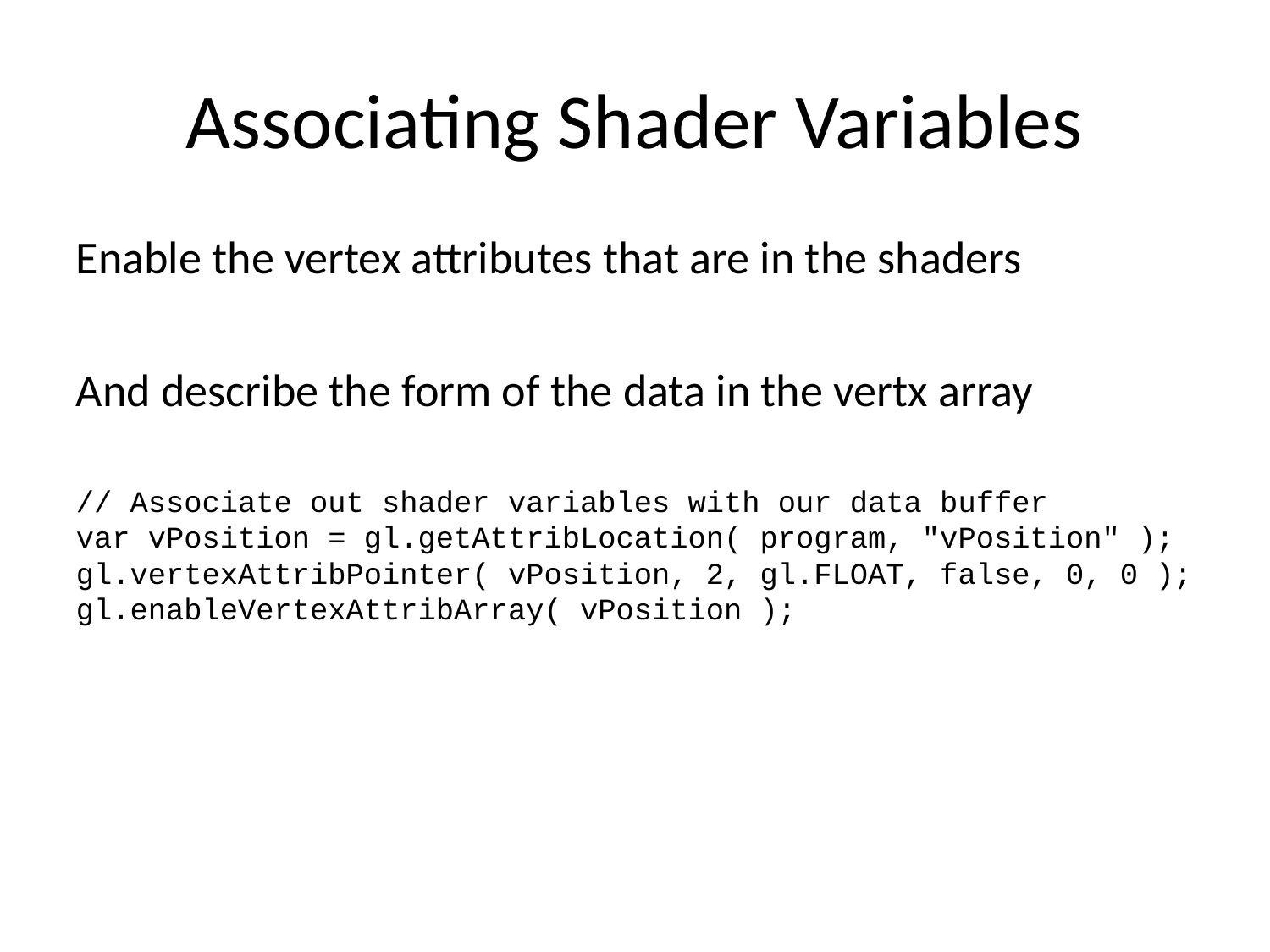

Associating Shader Variables
Enable the vertex attributes that are in the shaders

And describe the form of the data in the vertx array

// Associate out shader variables with our data buffer
var vPosition = gl.getAttribLocation( program, "vPosition" );
gl.vertexAttribPointer( vPosition, 2, gl.FLOAT, false, 0, 0 );
gl.enableVertexAttribArray( vPosition );